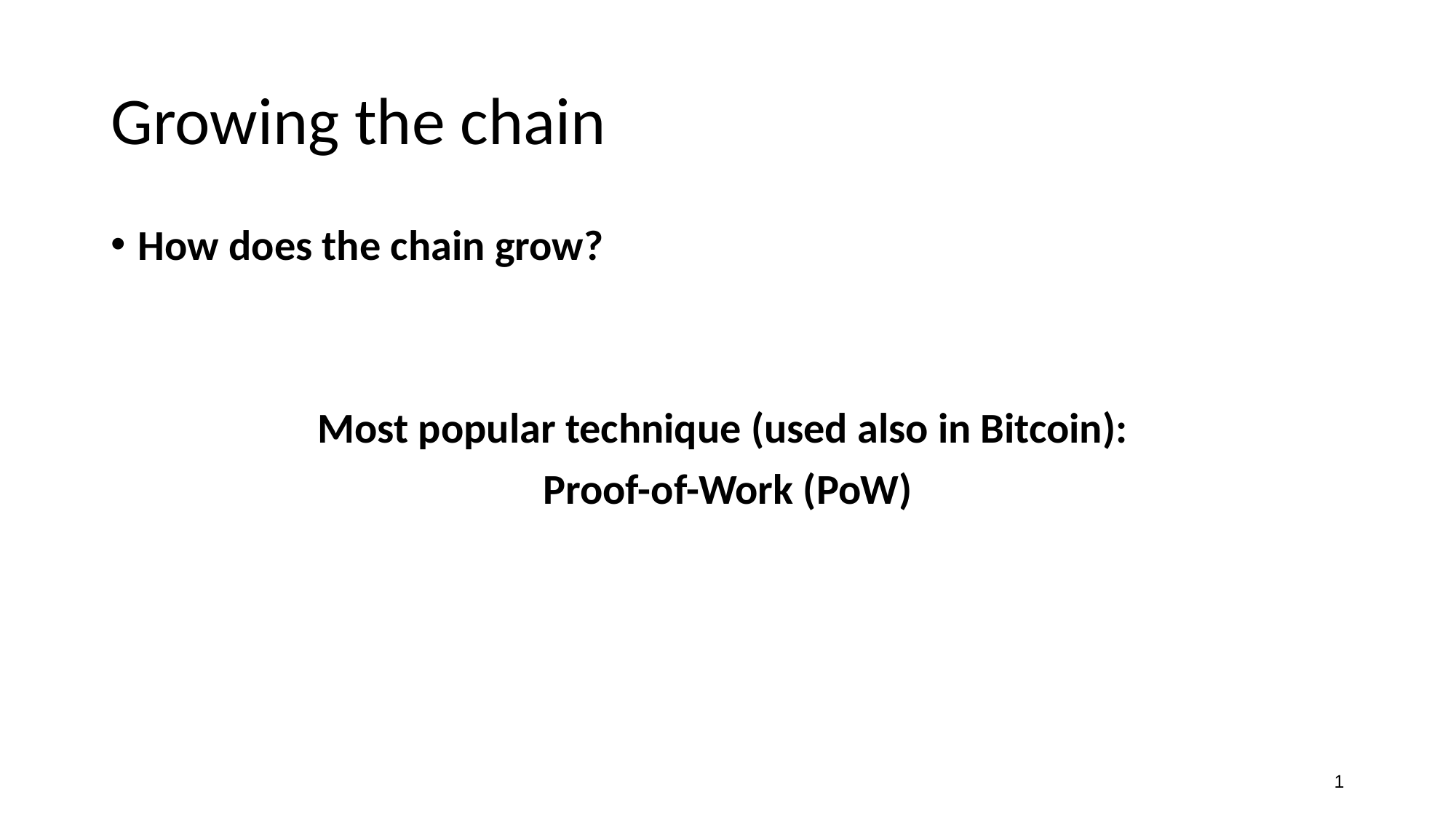

# Growing the chain
How does the chain grow?

Most popular technique (used also in Bitcoin):
Proof-of-Work (PoW)
1